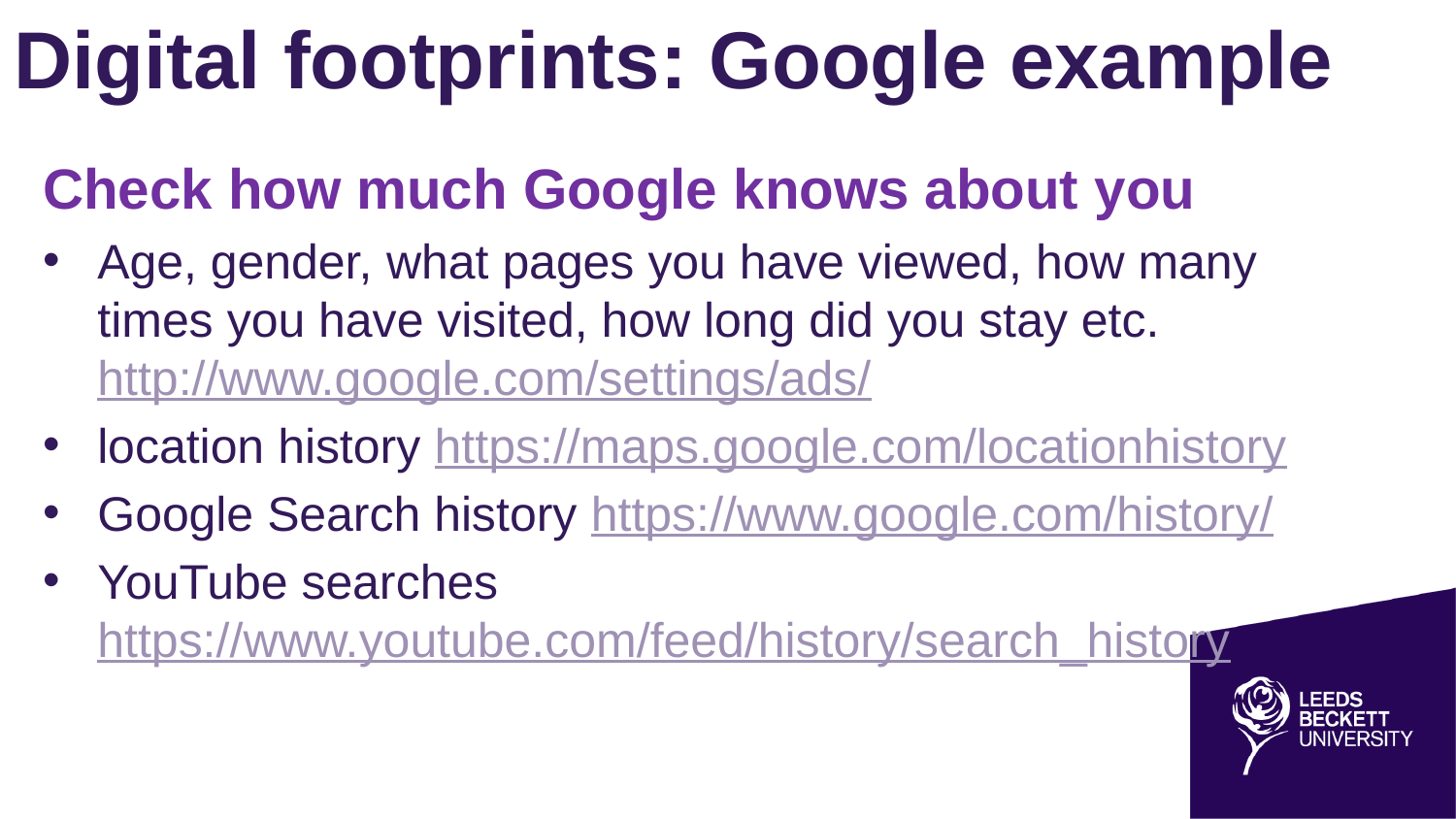

# Digital footprints: Google example
Check how much Google knows about you
Age, gender, what pages you have viewed, how many times you have visited, how long did you stay etc. http://www.google.com/settings/ads/
location history https://maps.google.com/locationhistory
Google Search history https://www.google.com/history/
YouTube searches https://www.youtube.com/feed/history/search_history